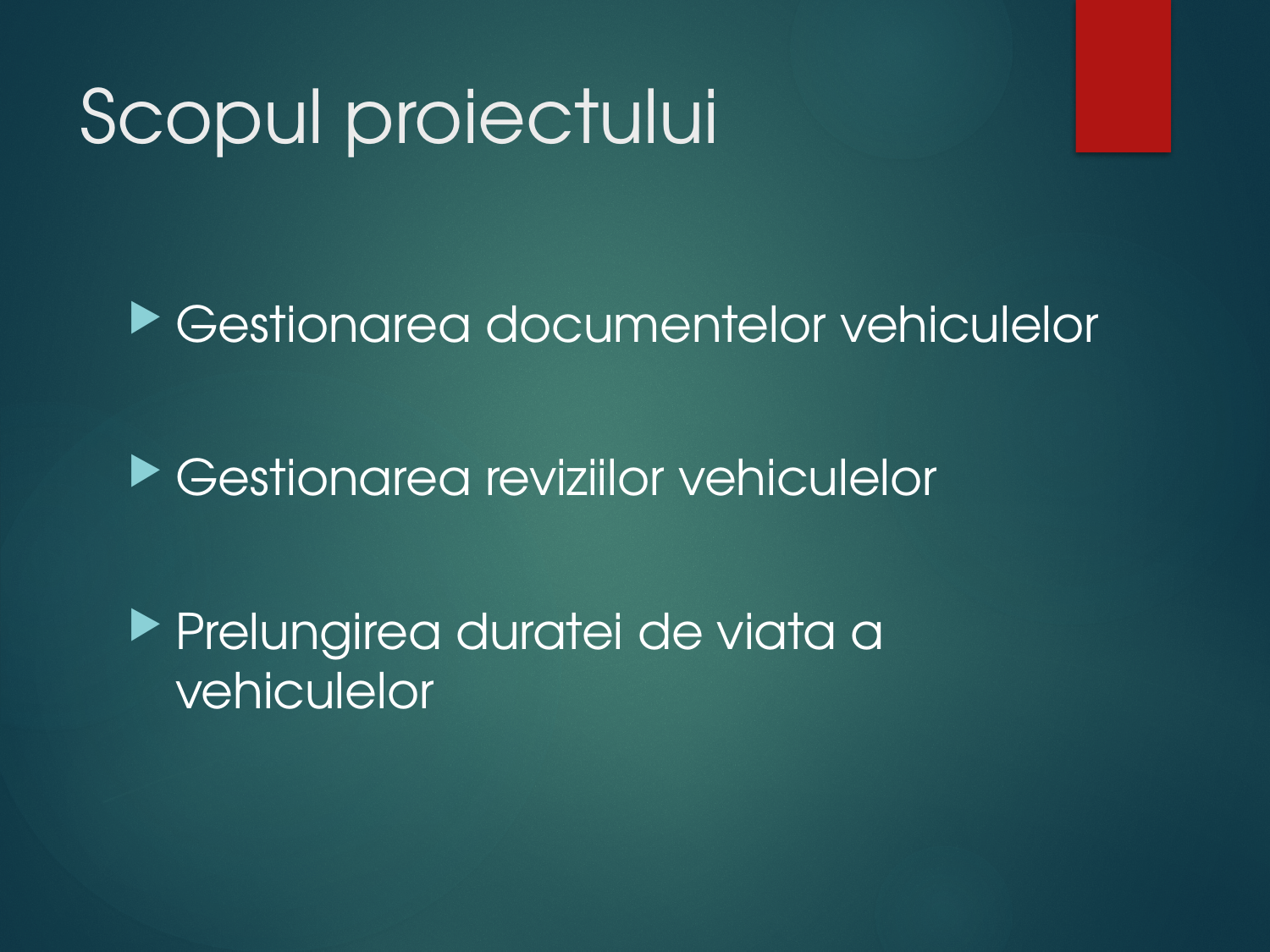

# Scopul proiectului
Gestionarea documentelor vehiculelor

Gestionarea reviziilor vehiculelor

Prelungirea duratei de viata a vehiculelor